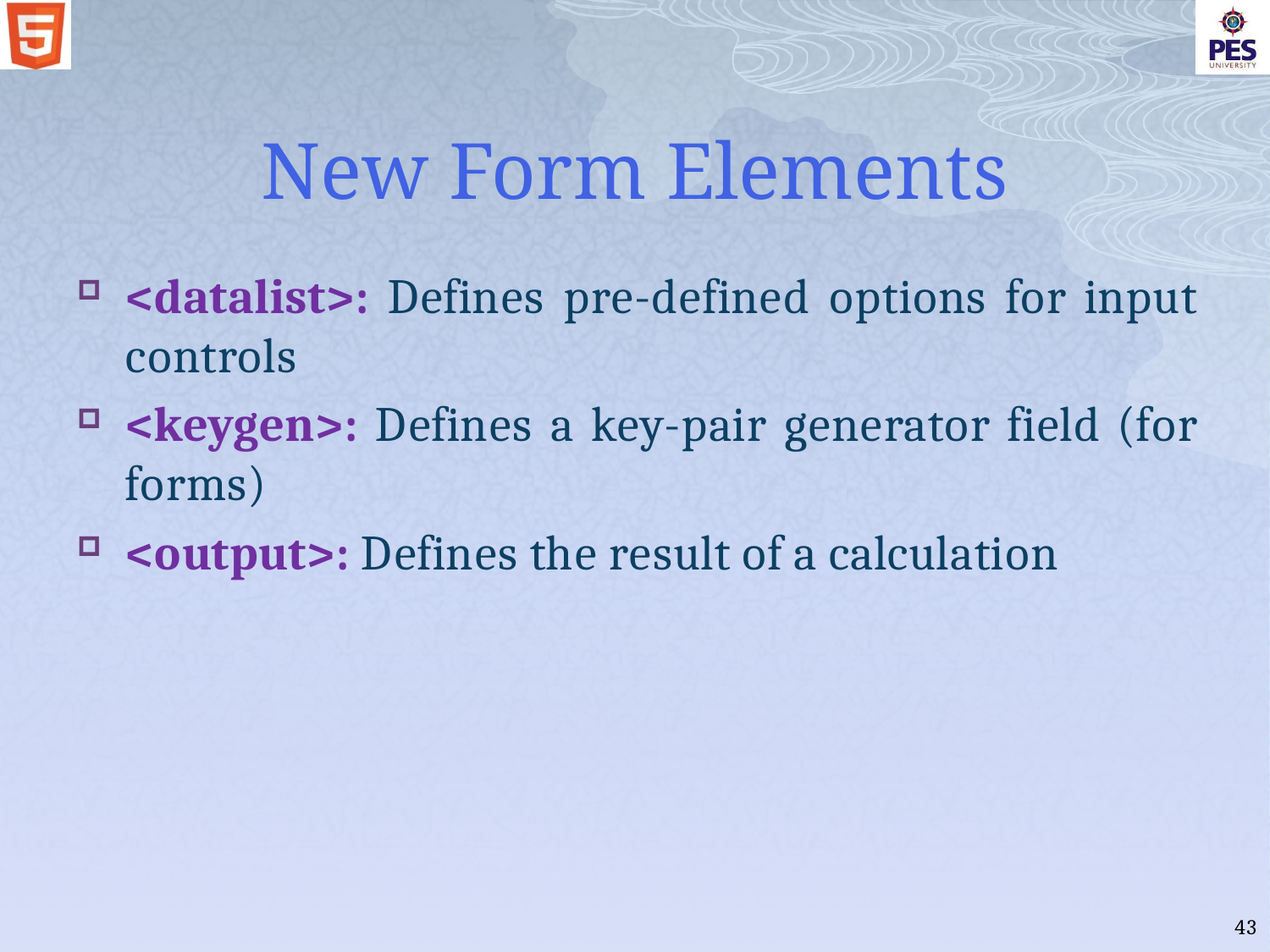

# New Form Elements
<datalist>: Defines pre-defined options for input controls
<keygen>: Defines a key-pair generator field (for forms)
<output>: Defines the result of a calculation
43